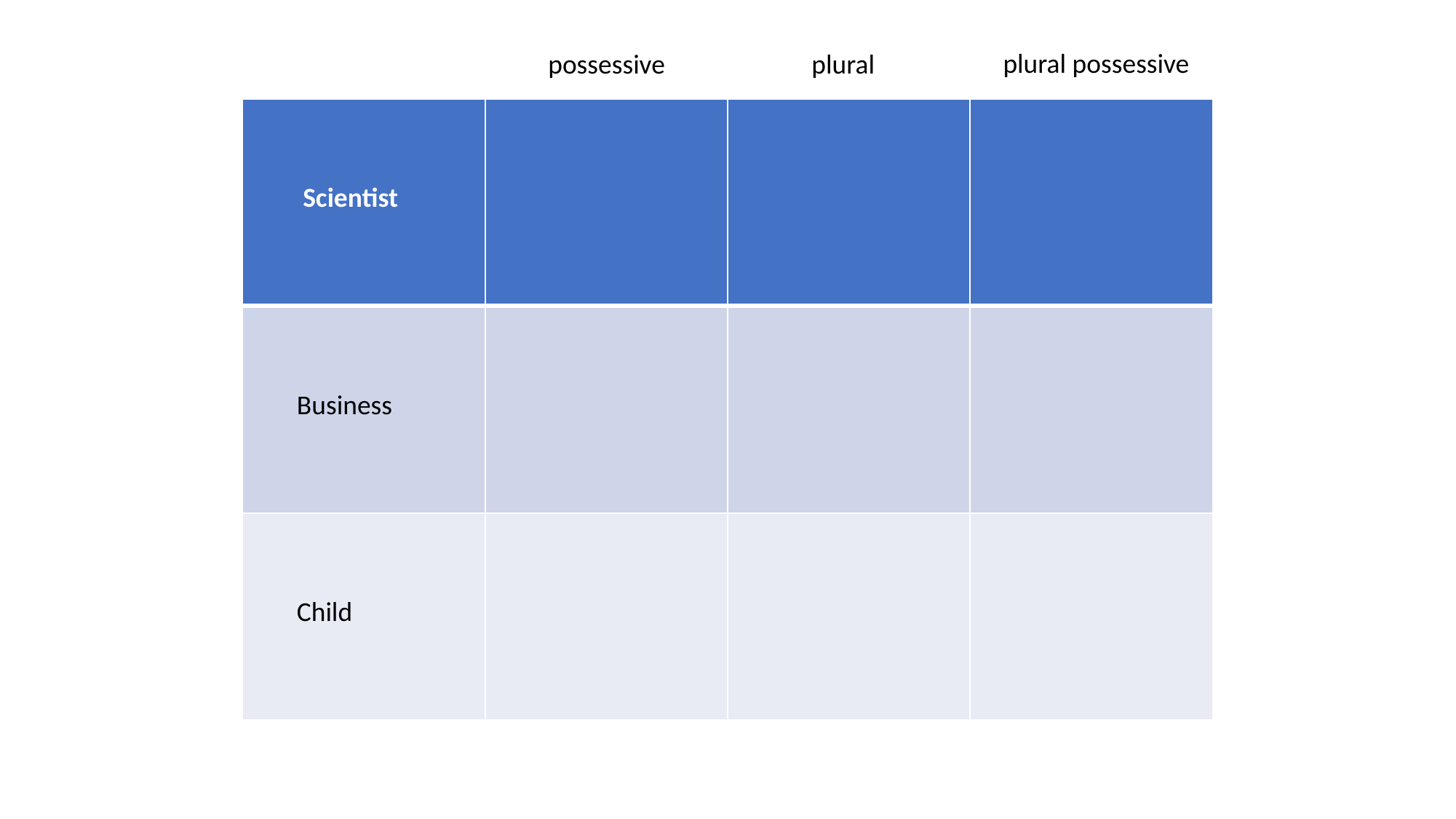

plural possessive
possessive
plural
| Scientist |  |  |  |
| --- | --- | --- | --- |
| Business |  |  |  |
| Child |  |  |  |